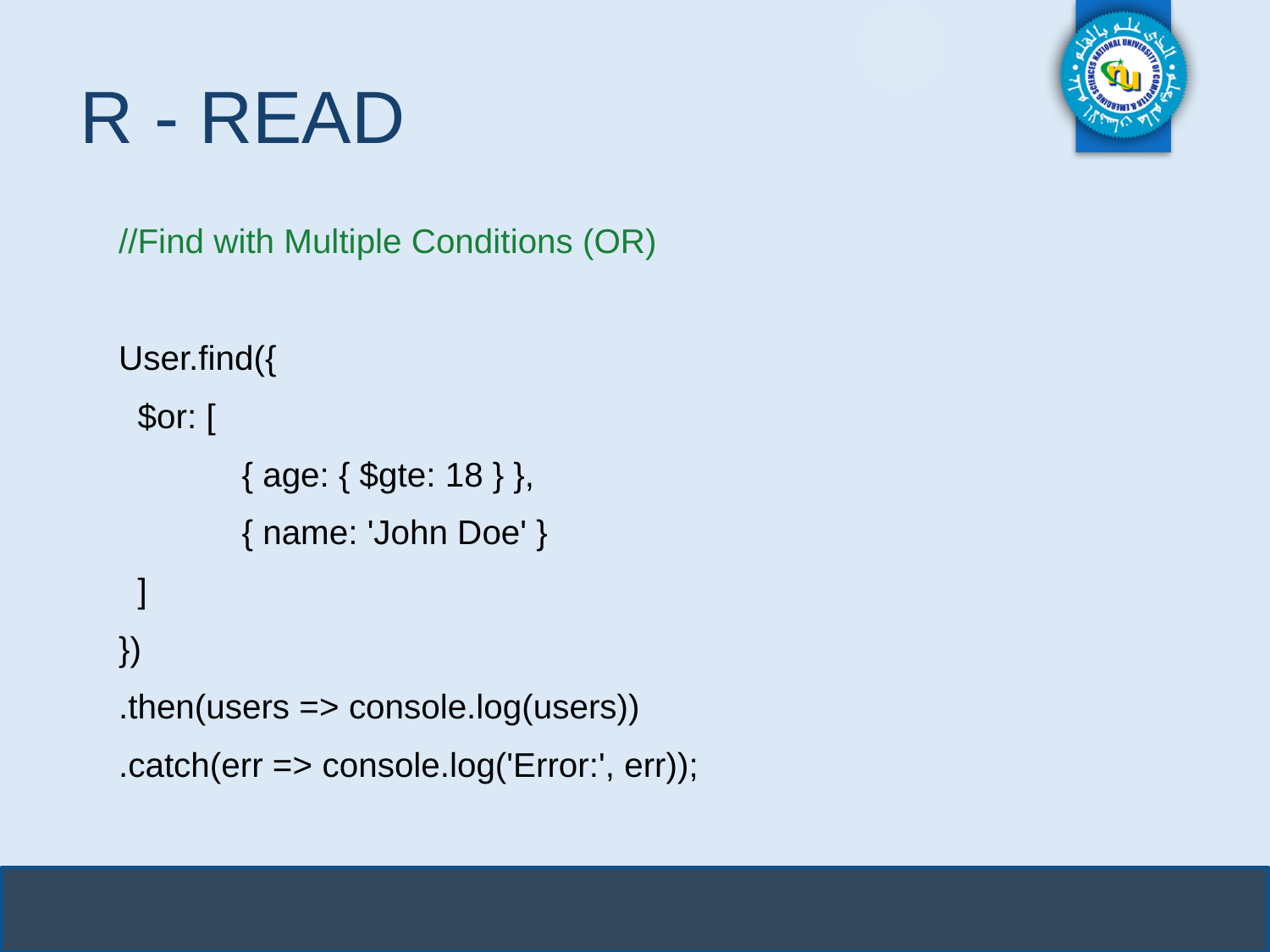

# R - READ
//Find with Multiple Conditions (OR)

User.find({
  $or: [
	{ age: { $gte: 18 } },
	{ name: 'John Doe' }
  ]
})
.then(users => console.log(users))
.catch(err => console.log('Error:', err));